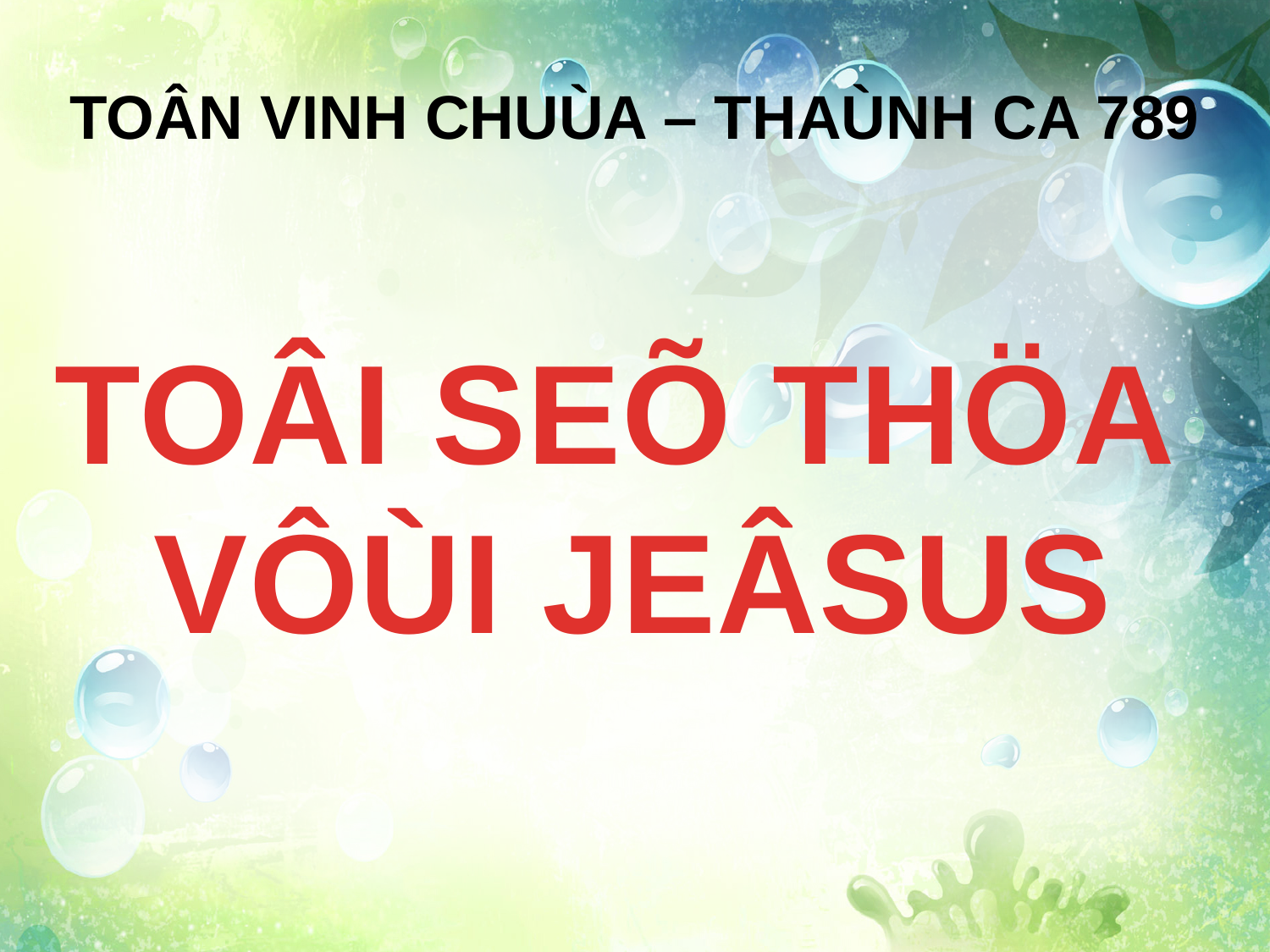

TOÂN VINH CHUÙA – THAÙNH CA 789
TOÂI SEÕ THÖA
VÔÙI JEÂSUS